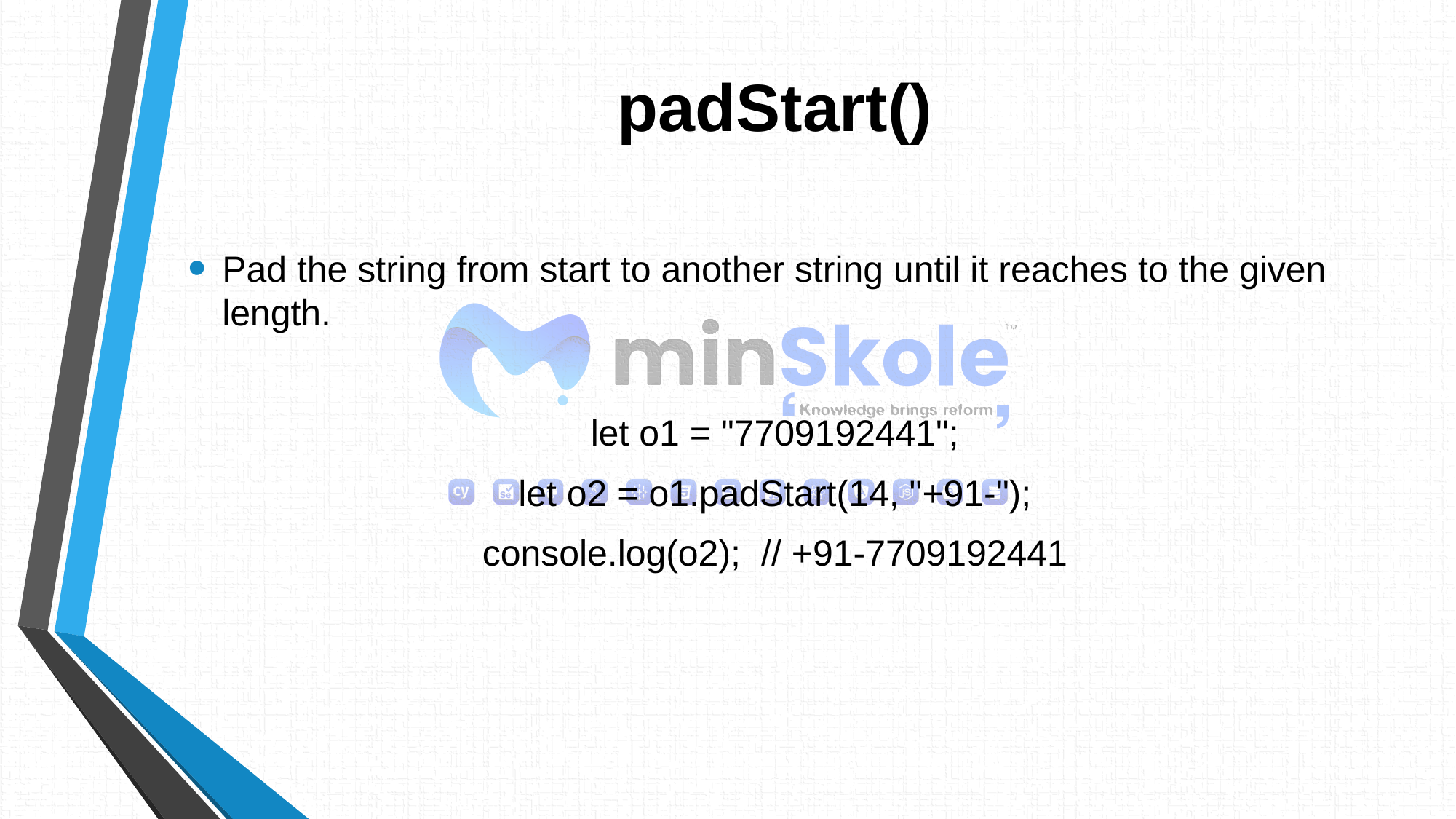

# padStart()
Pad the string from start to another string until it reaches to the given length.

let o1 = "7709192441";
let o2 = o1.padStart(14, "+91-");
console.log(o2);  // +91-7709192441